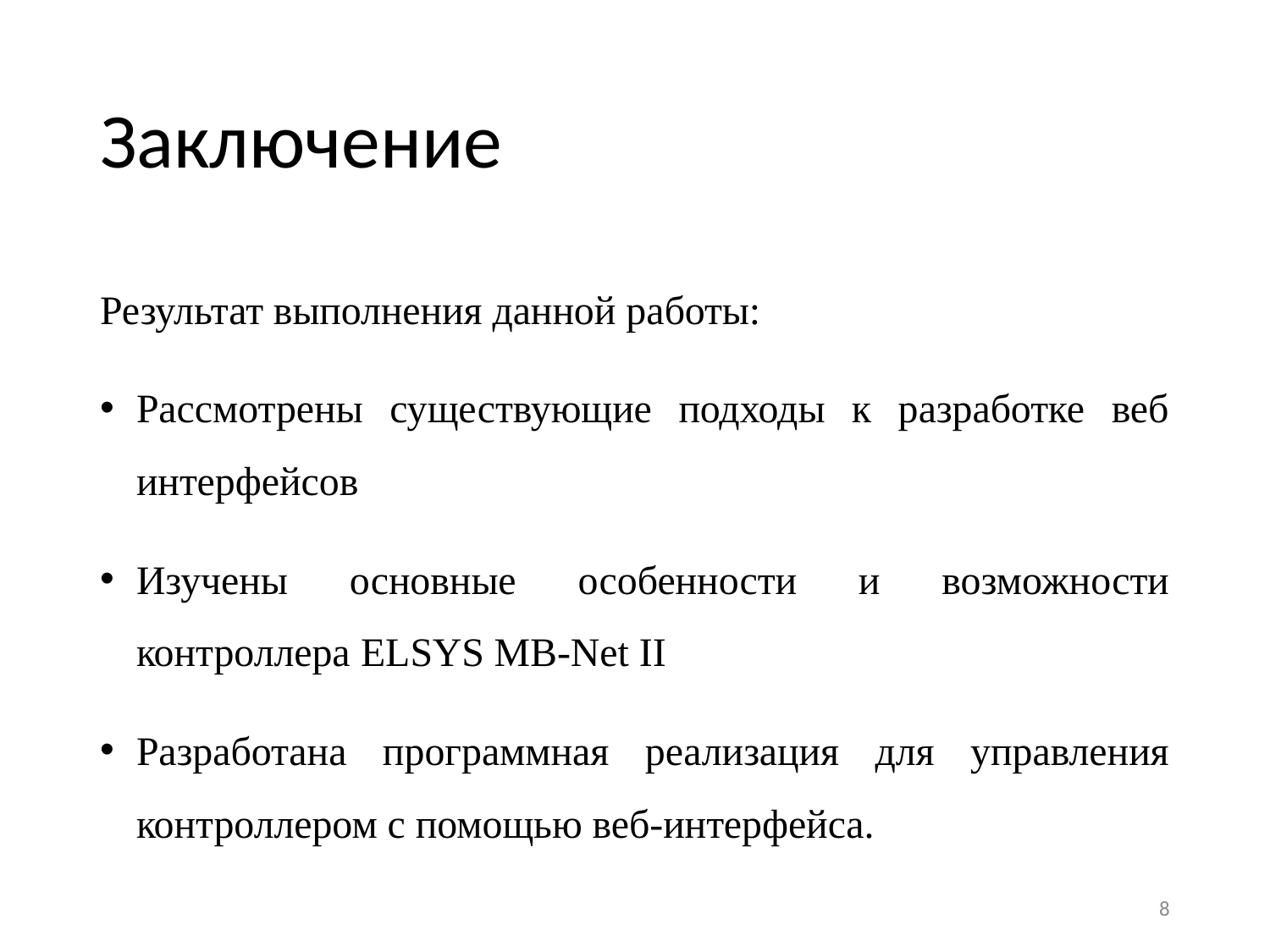

# Заключение
Результат выполнения данной работы:
Рассмотрены существующие подходы к разработке веб интерфейсов
Изучены основные особенности и возможности контроллера ELSYS MB-Net II
Разработана программная реализация для управления контроллером с помощью веб-интерфейса.

8